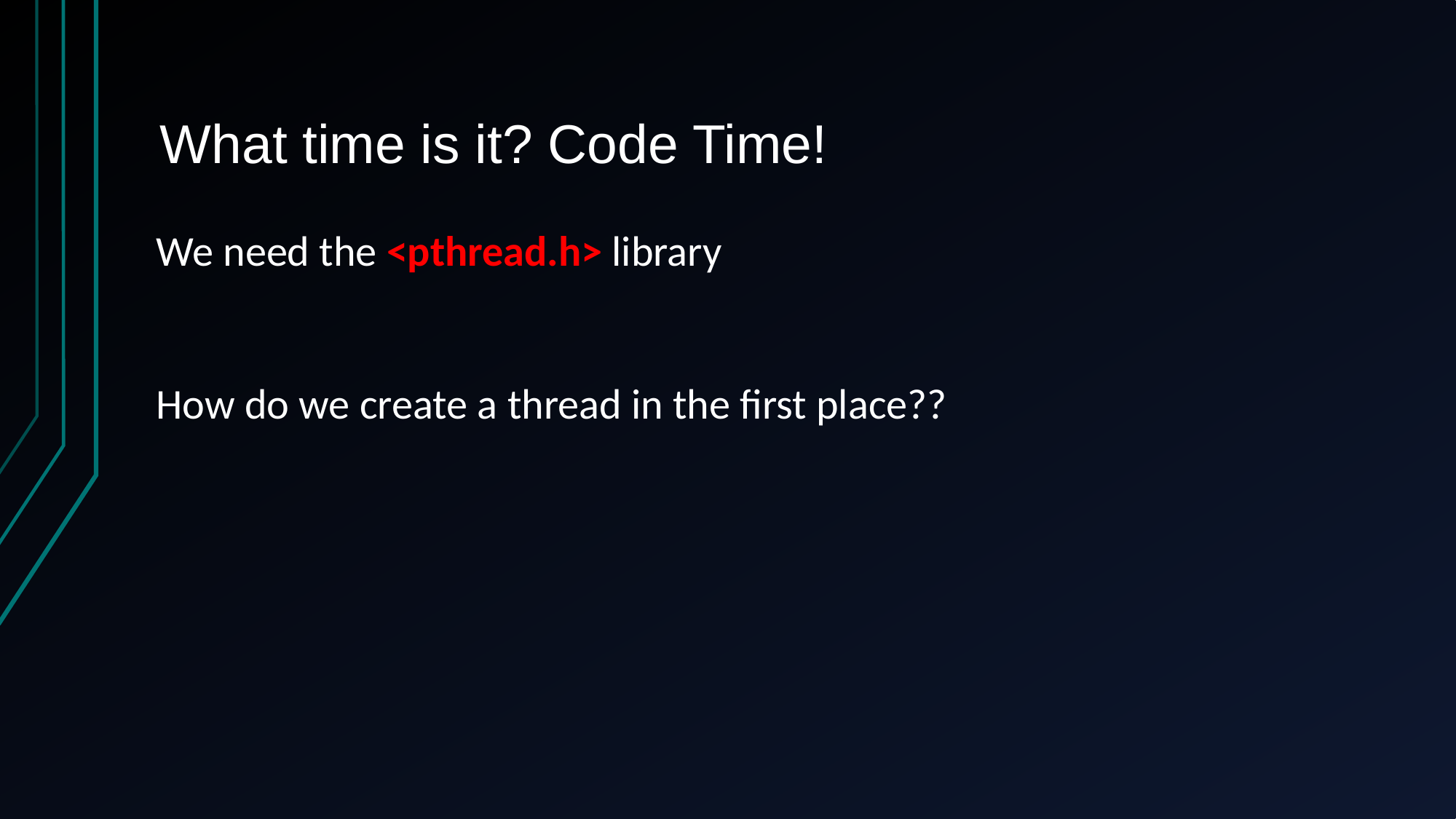

# What time is it? Code Time!
We need the <pthread.h> library

How do we create a thread in the first place??